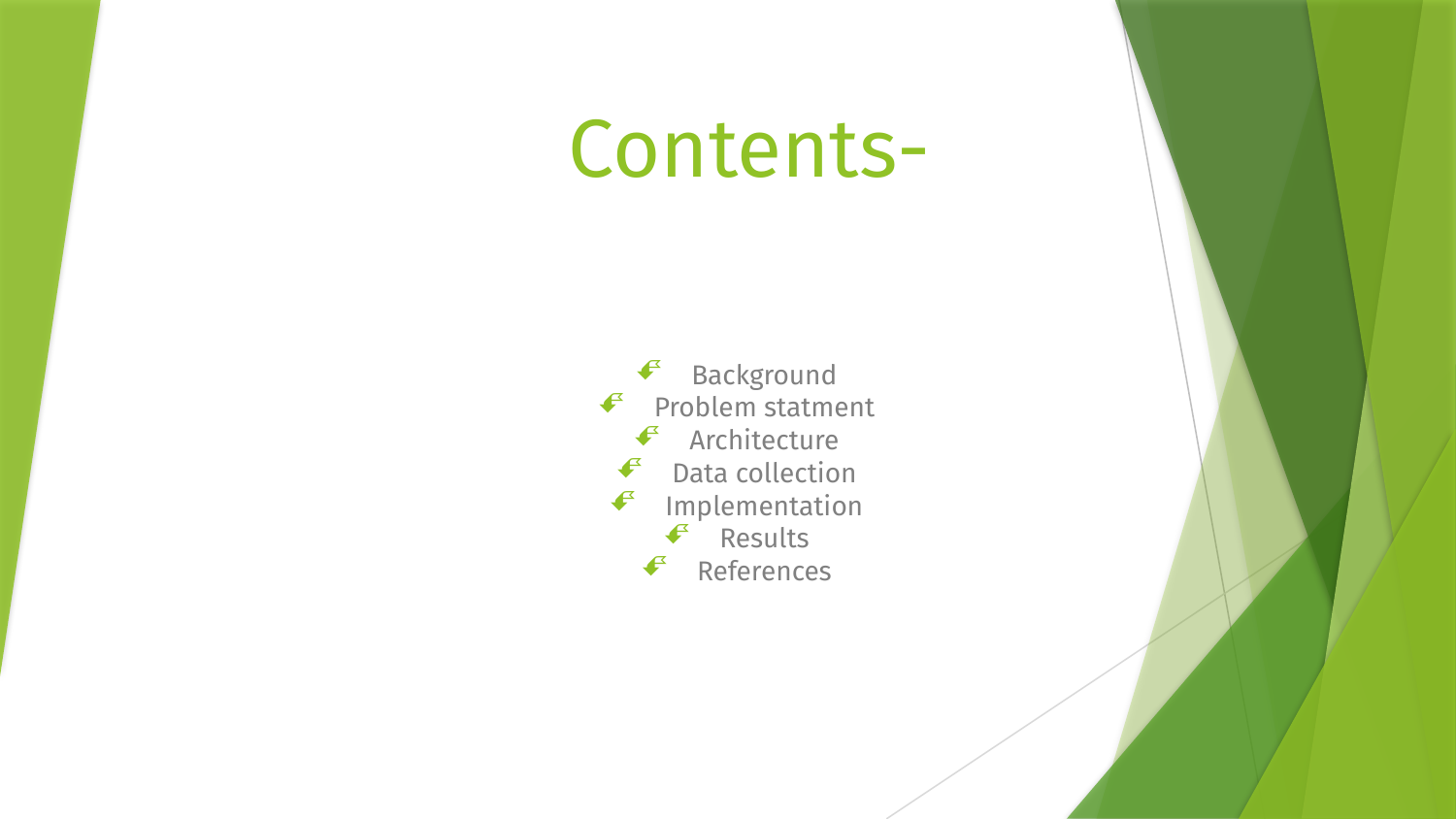

# Contents-
Background
Problem statment
Architecture
Data collection
Implementation
Results
References